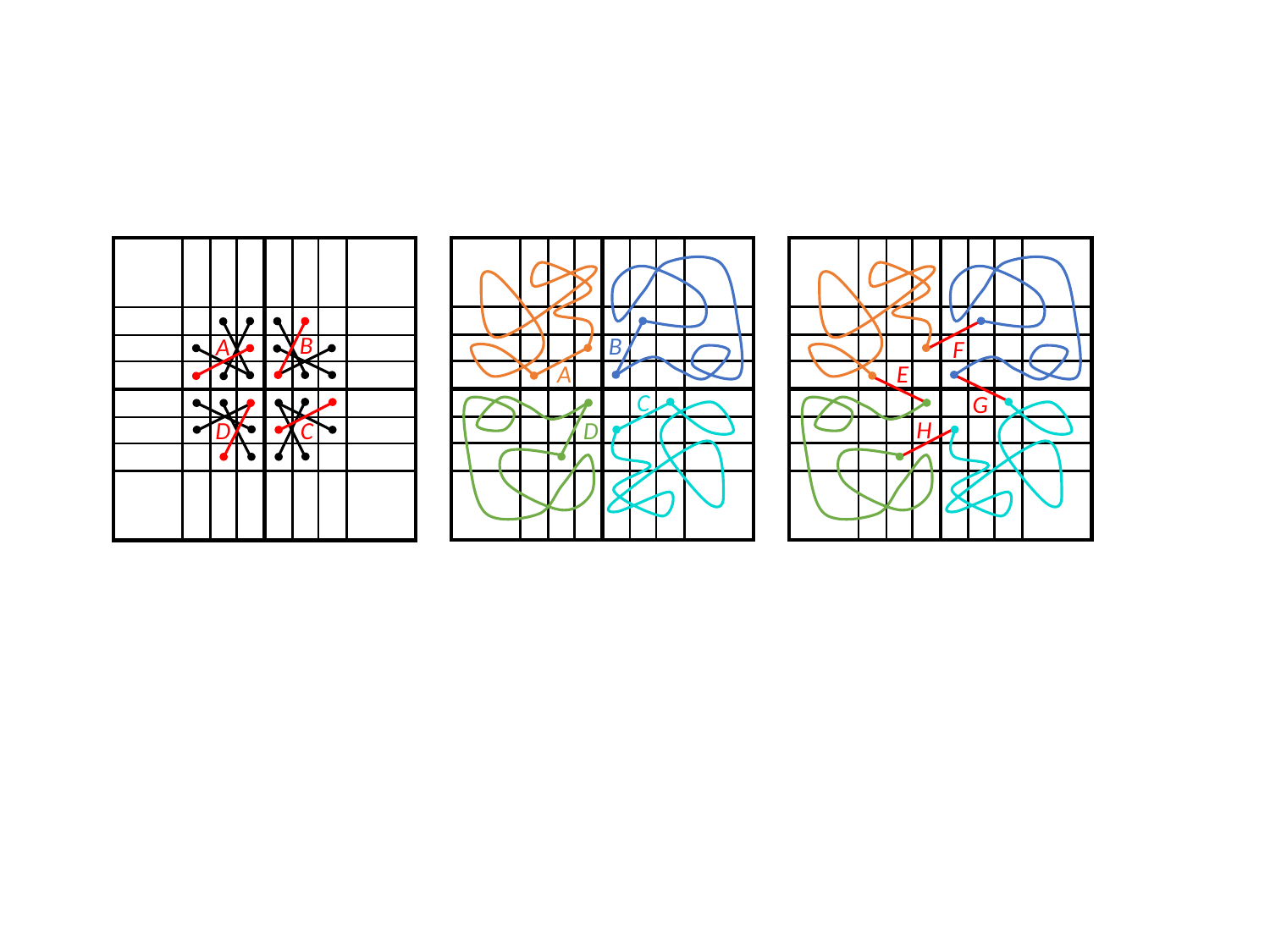

B
B
A
F

A
E

C
G

H
D
D
C